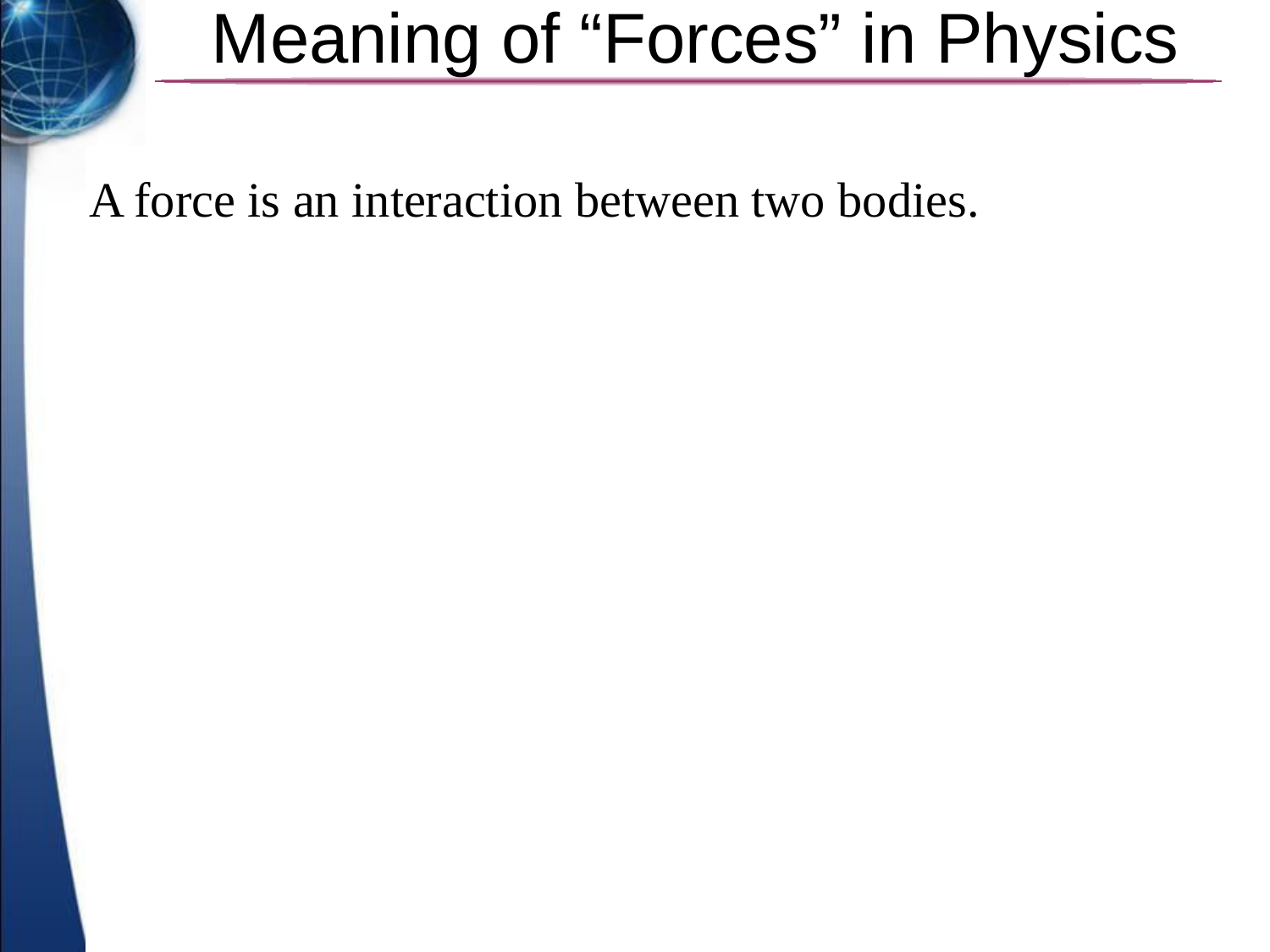

# Meaning of “Forces” in Physics
A force is an interaction between two bodies.

6